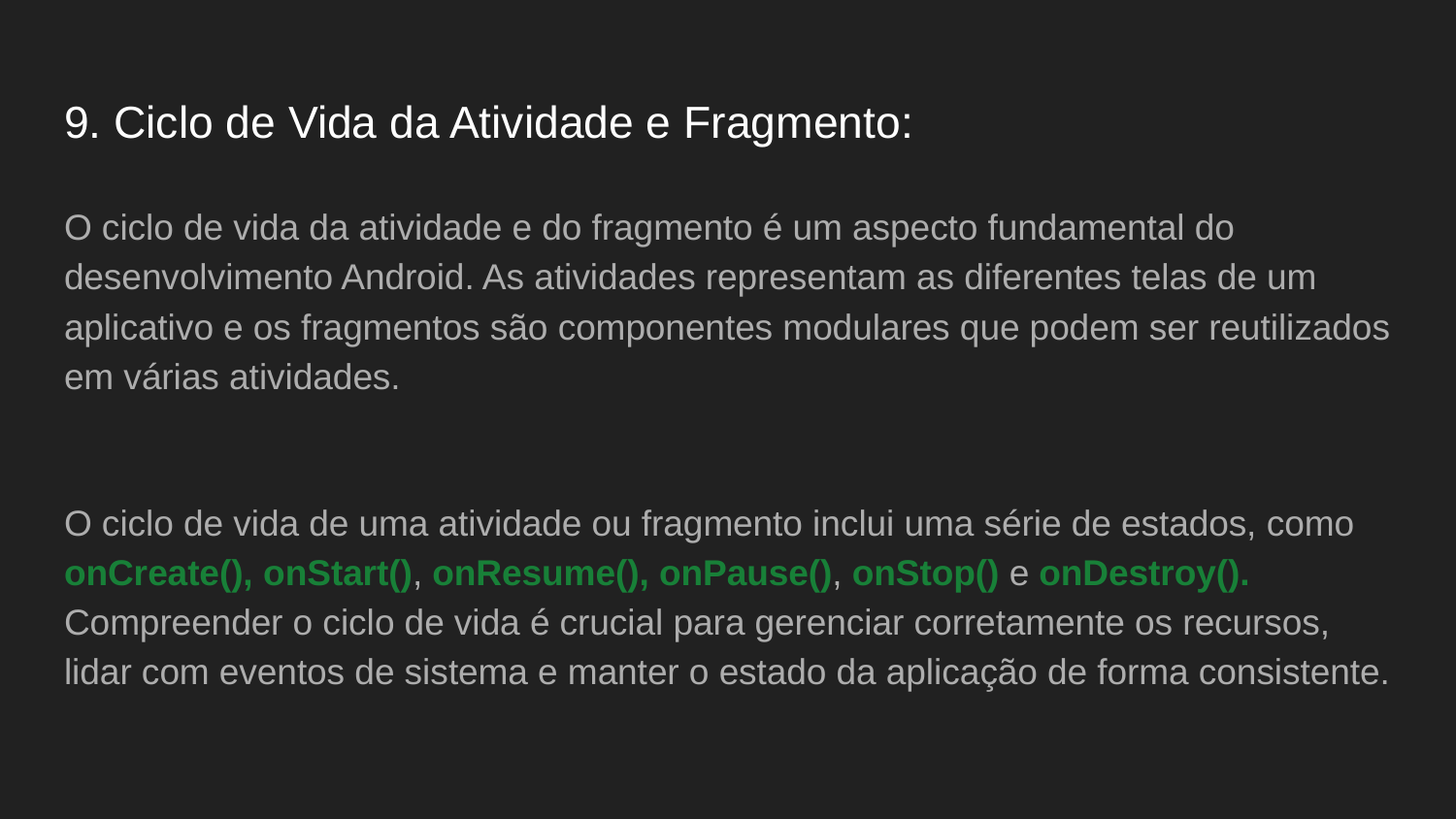

# 9. Ciclo de Vida da Atividade e Fragmento:
O ciclo de vida da atividade e do fragmento é um aspecto fundamental do desenvolvimento Android. As atividades representam as diferentes telas de um aplicativo e os fragmentos são componentes modulares que podem ser reutilizados em várias atividades.

O ciclo de vida de uma atividade ou fragmento inclui uma série de estados, como onCreate(), onStart(), onResume(), onPause(), onStop() e onDestroy(). Compreender o ciclo de vida é crucial para gerenciar corretamente os recursos, lidar com eventos de sistema e manter o estado da aplicação de forma consistente.